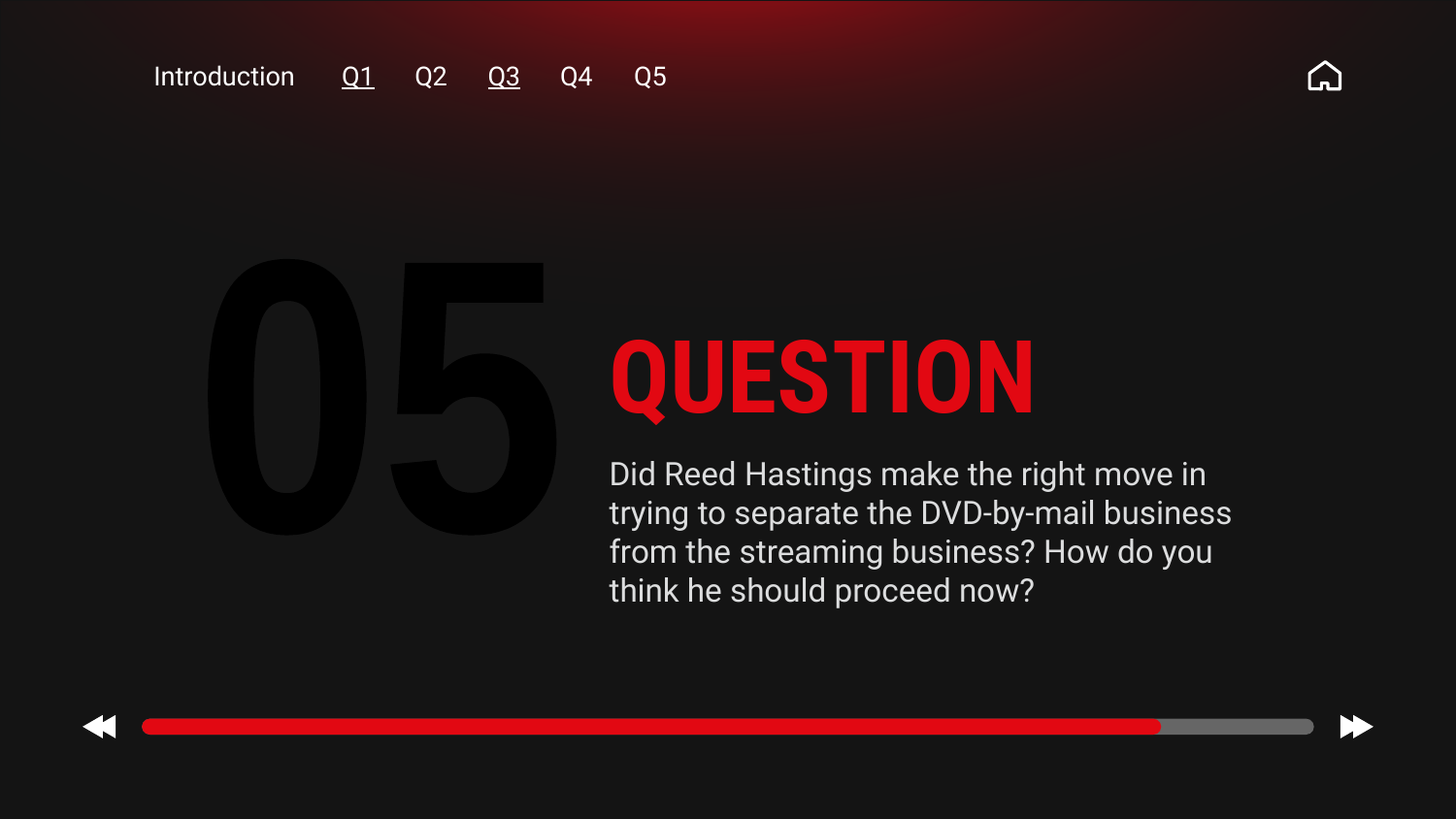

Introduction
Q1
Q2
Q3
Q4
Q5

01
05
# QUESTION
Did Reed Hastings make the right move in trying to separate the DVD-by-mail business from the streaming business? How do you think he should proceed now?